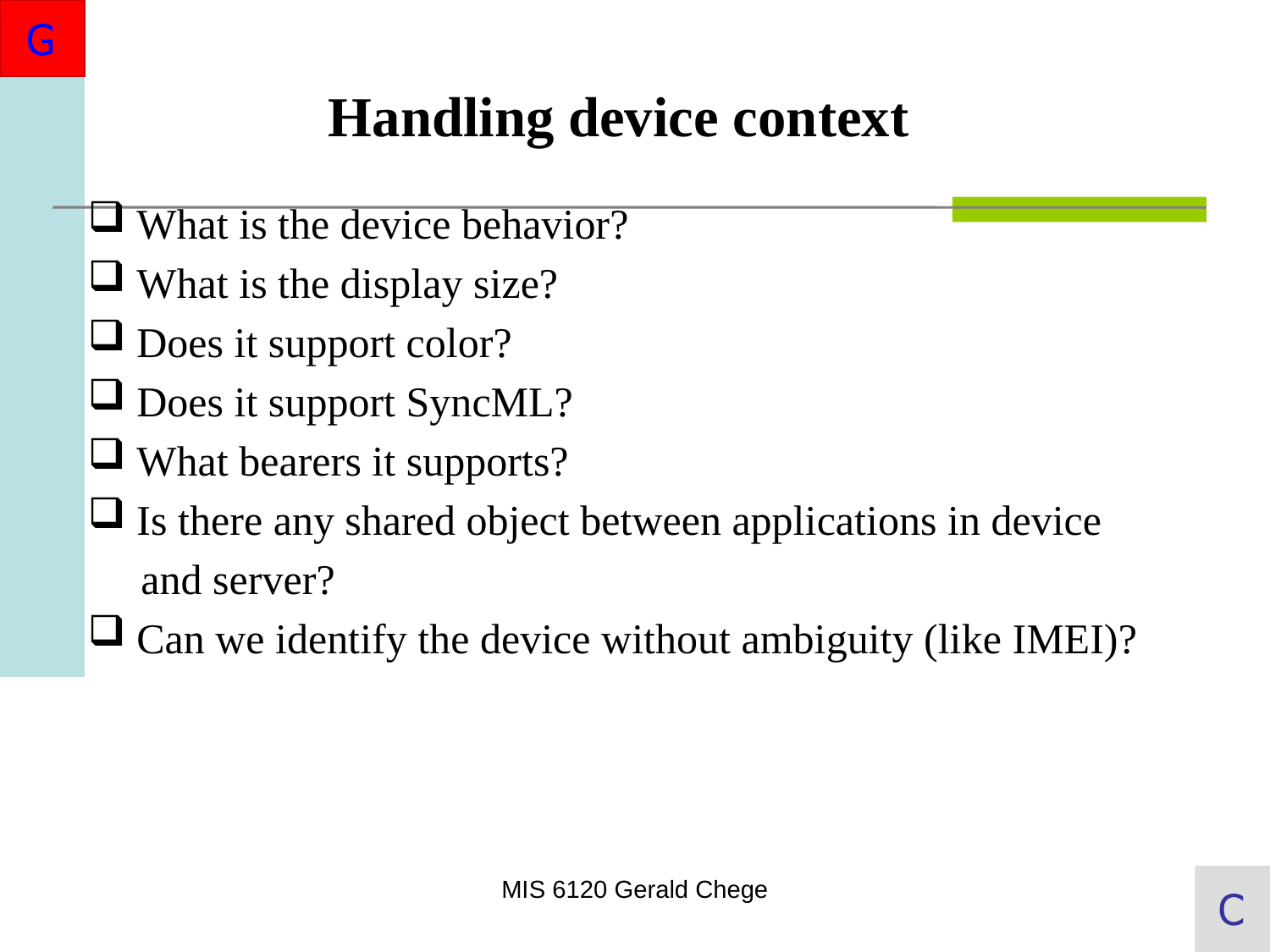

Handling device context
 What is the device behavior?
 What is the display size?
 Does it support color?
 Does it support SyncML?
 What bearers it supports?
 Is there any shared object between applications in device
     and server?
 Can we identify the device without ambiguity (like IMEI)?

MIS 6120 Gerald Chege